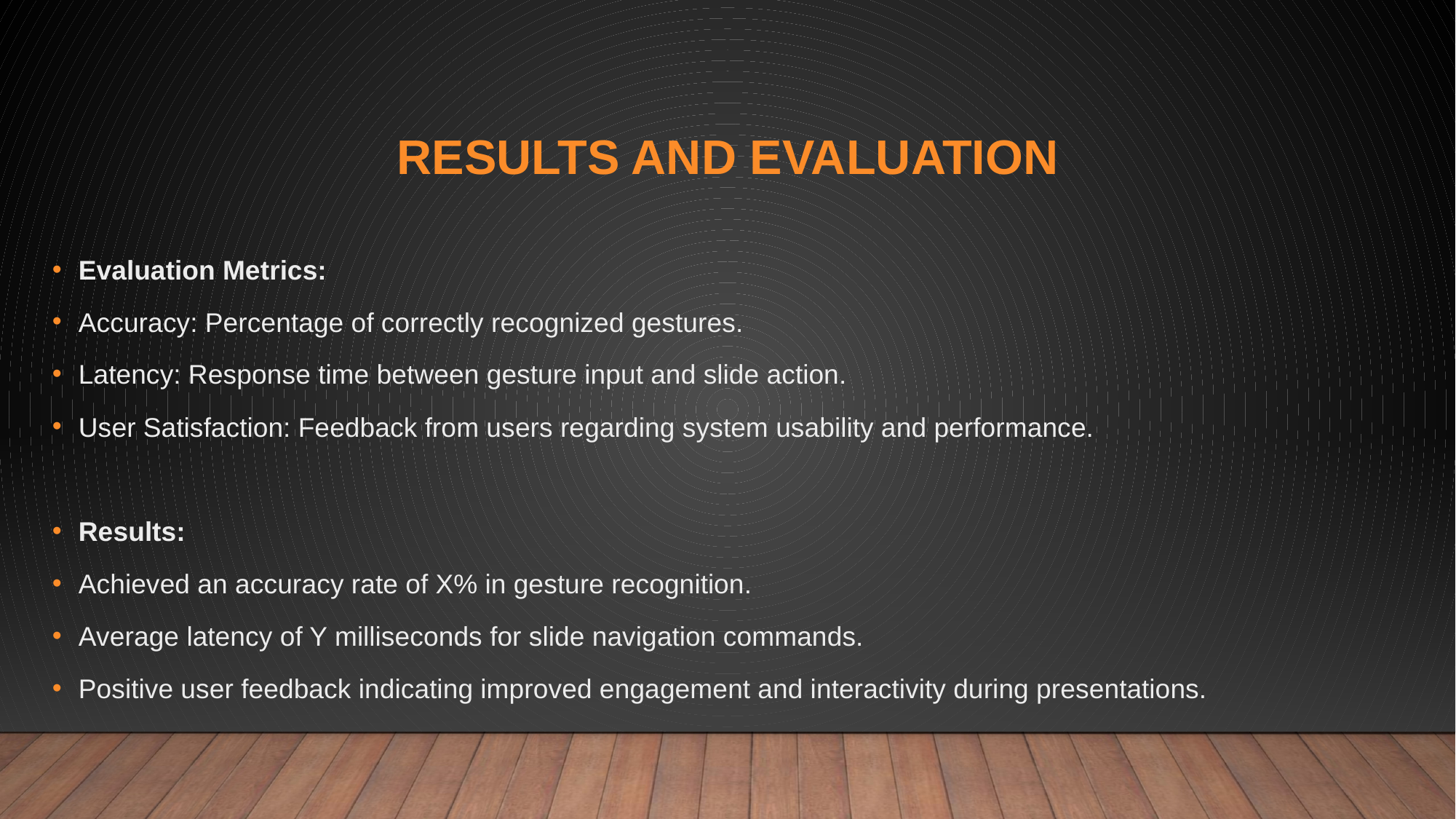

# Results and Evaluation
Evaluation Metrics:
Accuracy: Percentage of correctly recognized gestures.
Latency: Response time between gesture input and slide action.
User Satisfaction: Feedback from users regarding system usability and performance.

Results:
Achieved an accuracy rate of X% in gesture recognition.
Average latency of Y milliseconds for slide navigation commands.
Positive user feedback indicating improved engagement and interactivity during presentations.